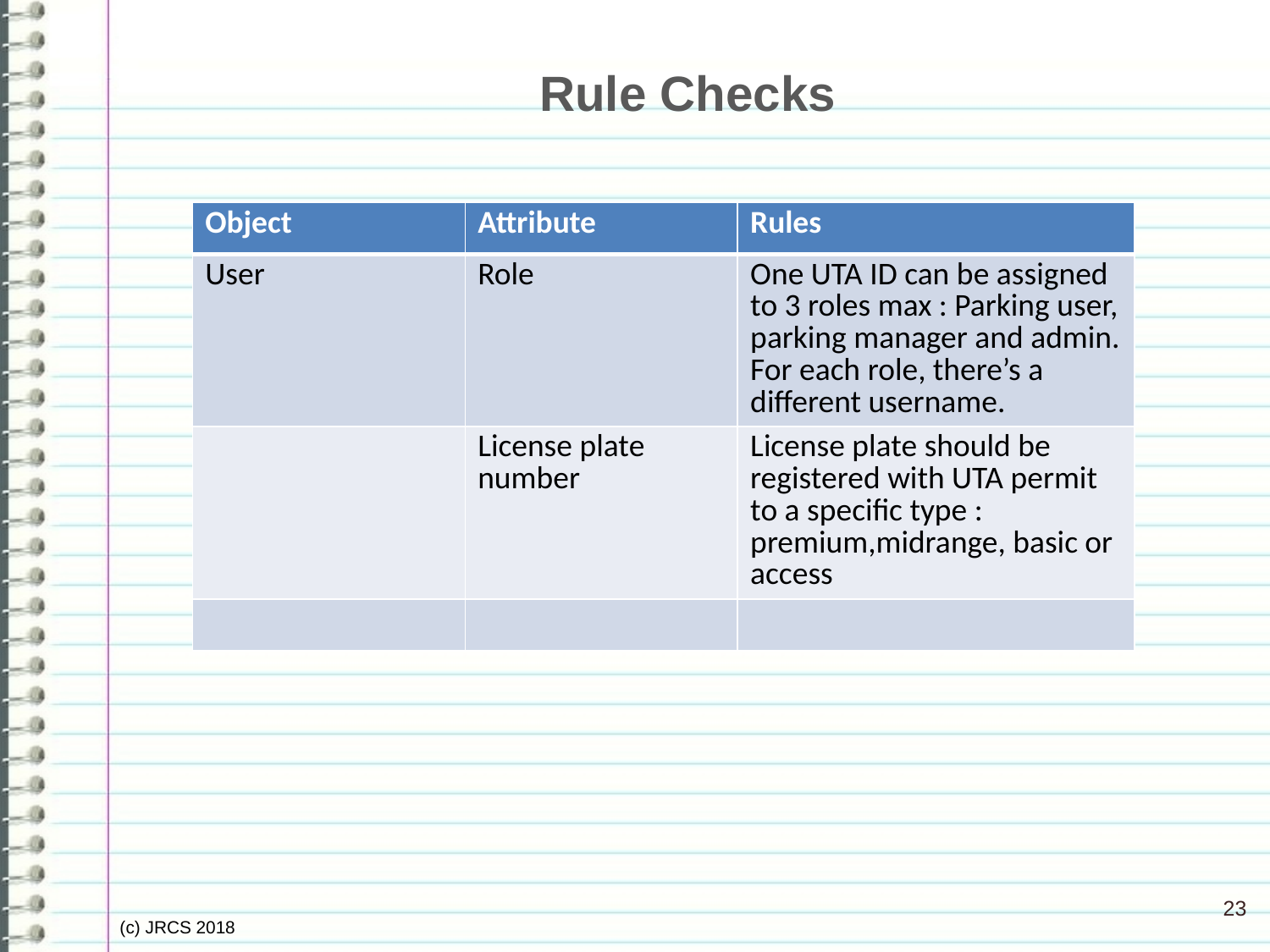

# Rule Checks

| Object | Attribute | Rules |
| --- | --- | --- |
| User | Role | One UTA ID can be assigned to 3 roles max : Parking user, parking manager and admin. For each role, there’s a different username. |
|  | License plate number | License plate should be registered with UTA permit to a specific type : premium,midrange, basic or access |
|  |  |  |
23